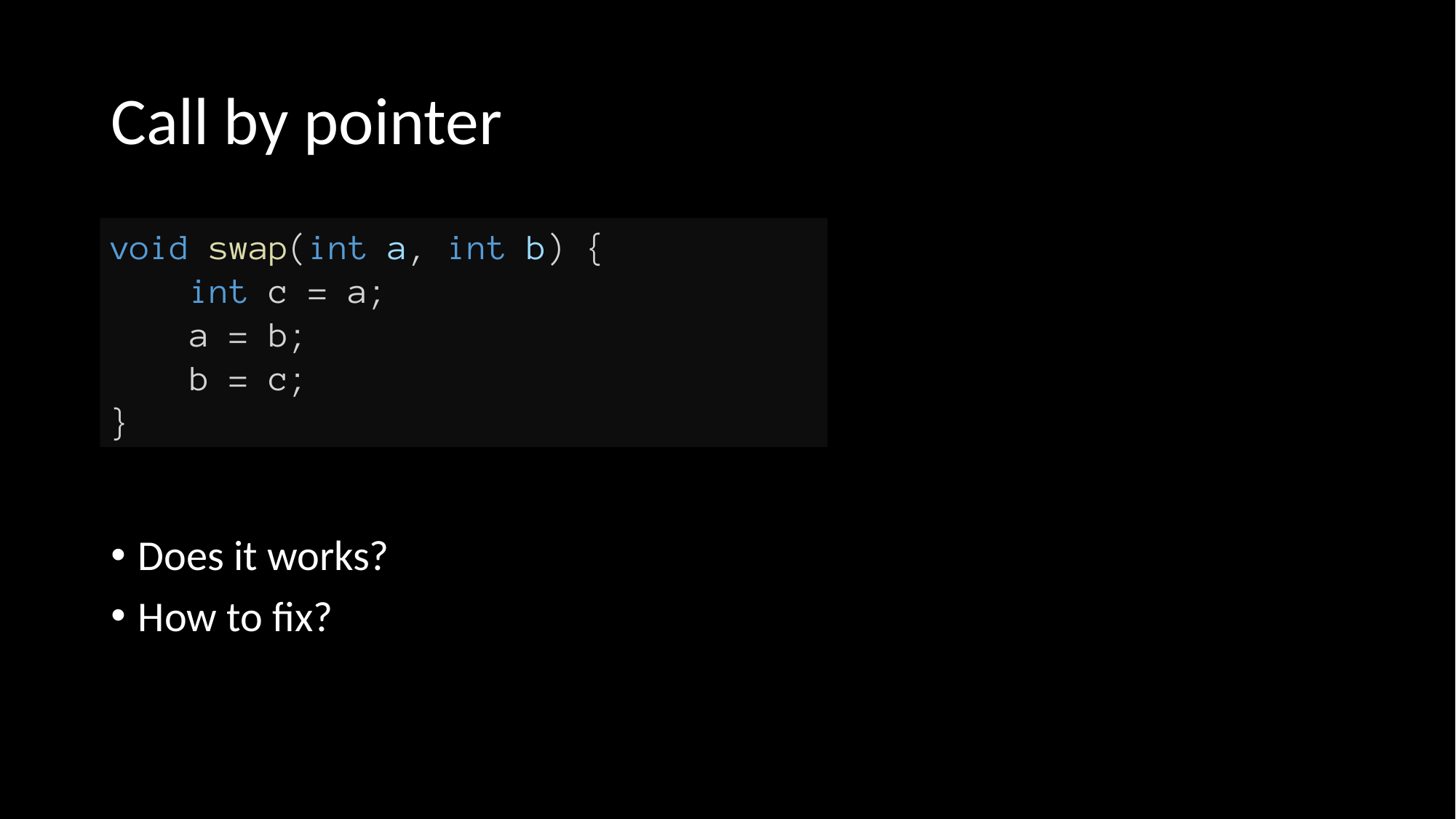

# Call by pointer

Does it works?
How to fix?
void swap(int a, int b) {
    int c = a;
    a = b;
    b = c;
}